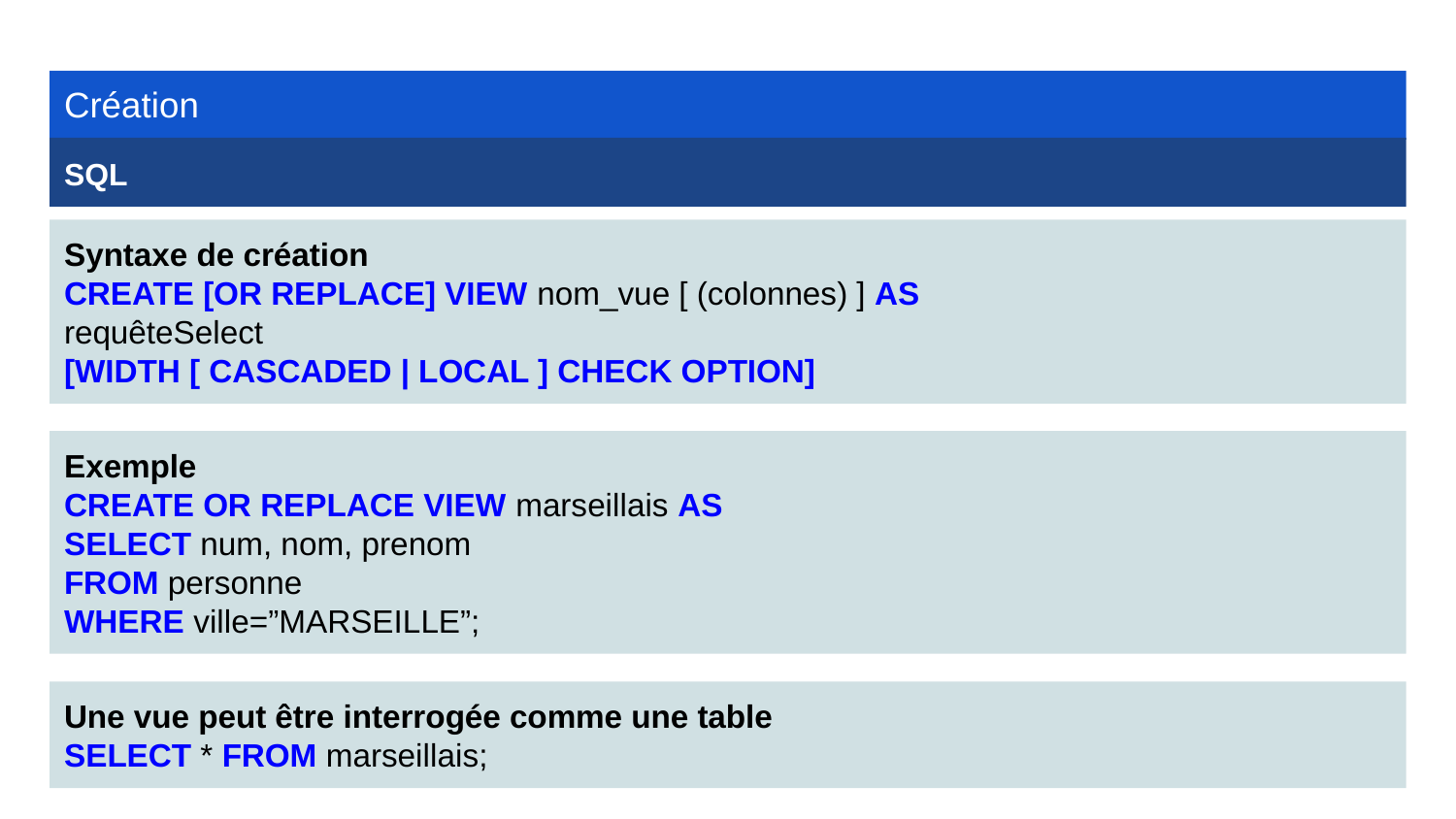

Création
SQL
Syntaxe de création
CREATE [OR REPLACE] VIEW nom_vue [ (colonnes) ] AS
requêteSelect
[WIDTH [ CASCADED | LOCAL ] CHECK OPTION]
Exemple
CREATE OR REPLACE VIEW marseillais AS
SELECT num, nom, prenom
FROM personne
WHERE ville=”MARSEILLE”;
Une vue peut être interrogée comme une table
SELECT * FROM marseillais;